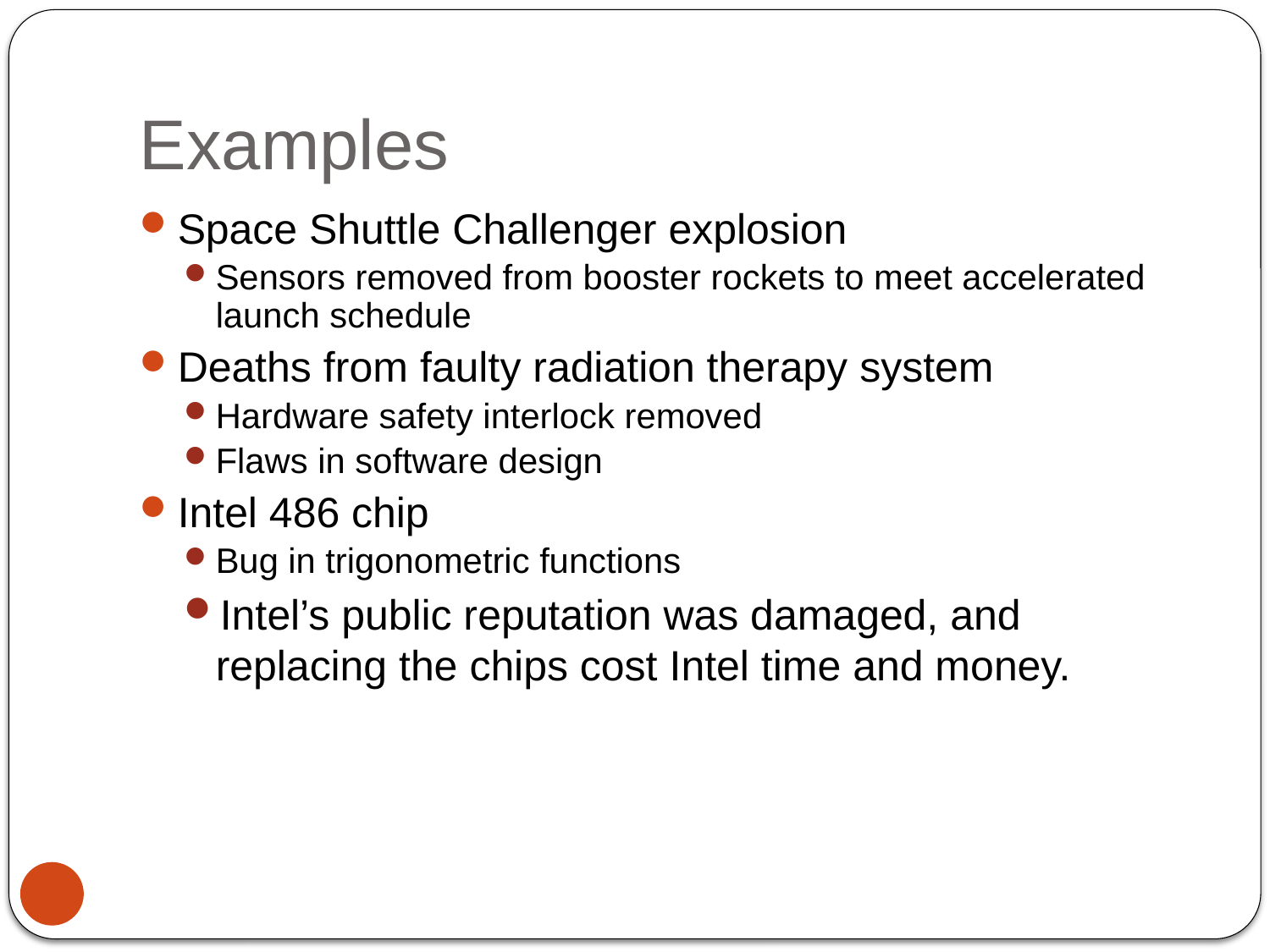

# Examples
Space Shuttle Challenger explosion
Sensors removed from booster rockets to meet accelerated launch schedule
Deaths from faulty radiation therapy system
Hardware safety interlock removed
Flaws in software design
Intel 486 chip
Bug in trigonometric functions
Intel’s public reputation was damaged, and replacing the chips cost Intel time and money.